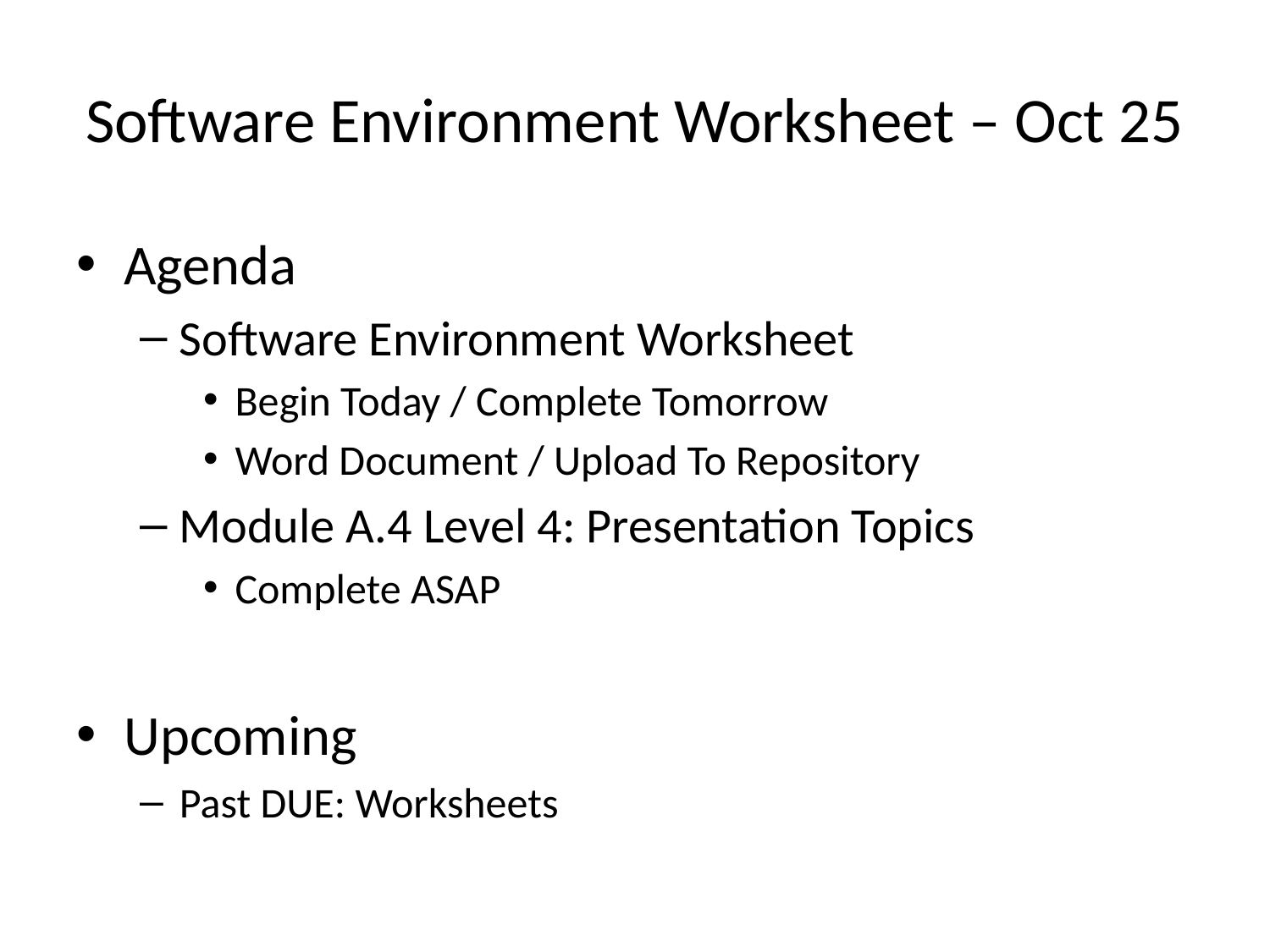

# Software Environment Worksheet – Oct 25
Agenda
Software Environment Worksheet
Begin Today / Complete Tomorrow
Word Document / Upload To Repository
Module A.4 Level 4: Presentation Topics
Complete ASAP

Upcoming
Past DUE: Worksheets